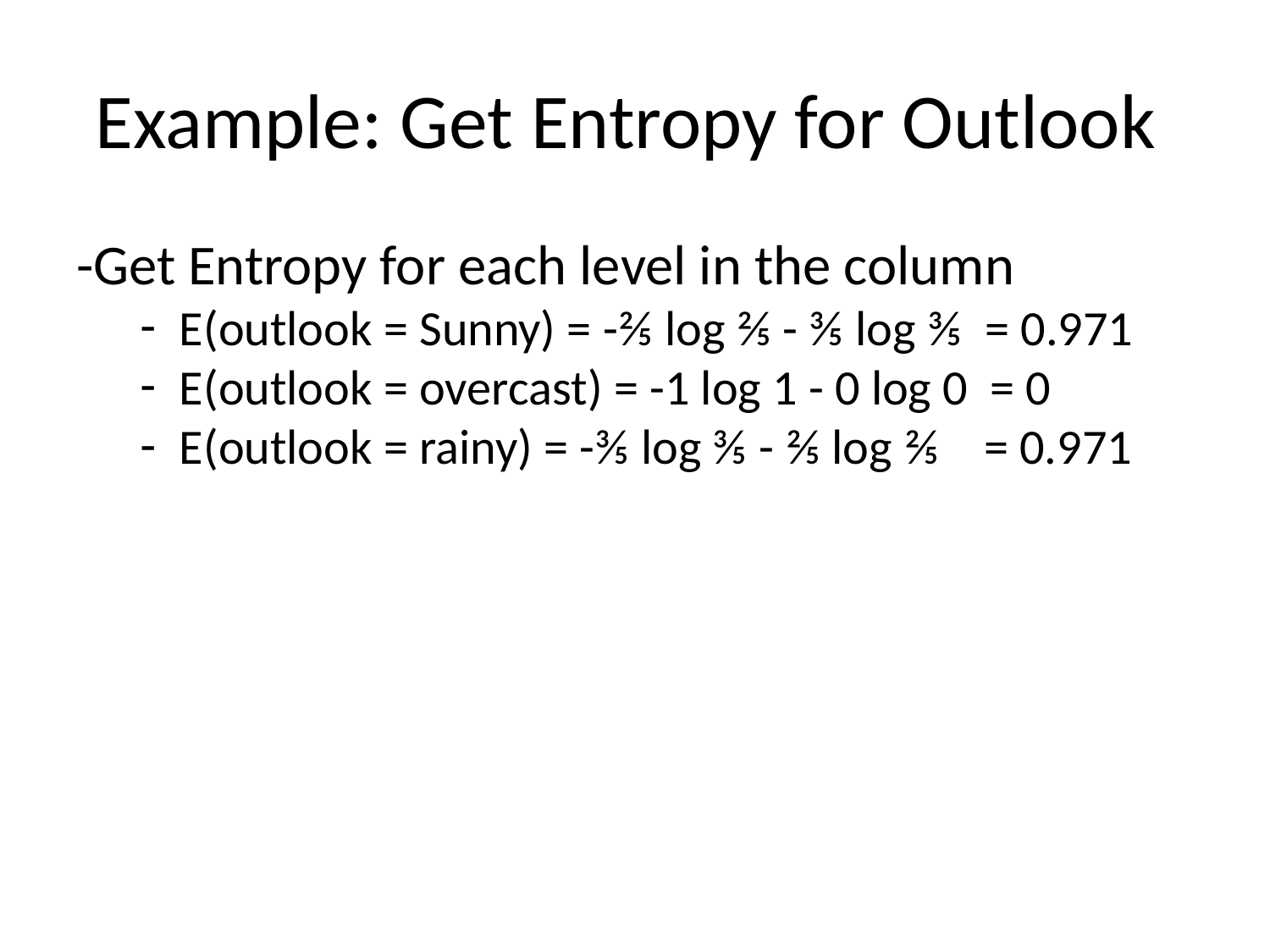

# Example: Get Entropy for Outlook
-Get Entropy for each level in the column
E(outlook = Sunny) = -⅖ log ⅖ - ⅗ log ⅗  = 0.971
E(outlook = overcast) = -1 log 1 - 0 log 0  = 0
E(outlook = rainy) = -⅗ log ⅗ - ⅖ log ⅖    = 0.971